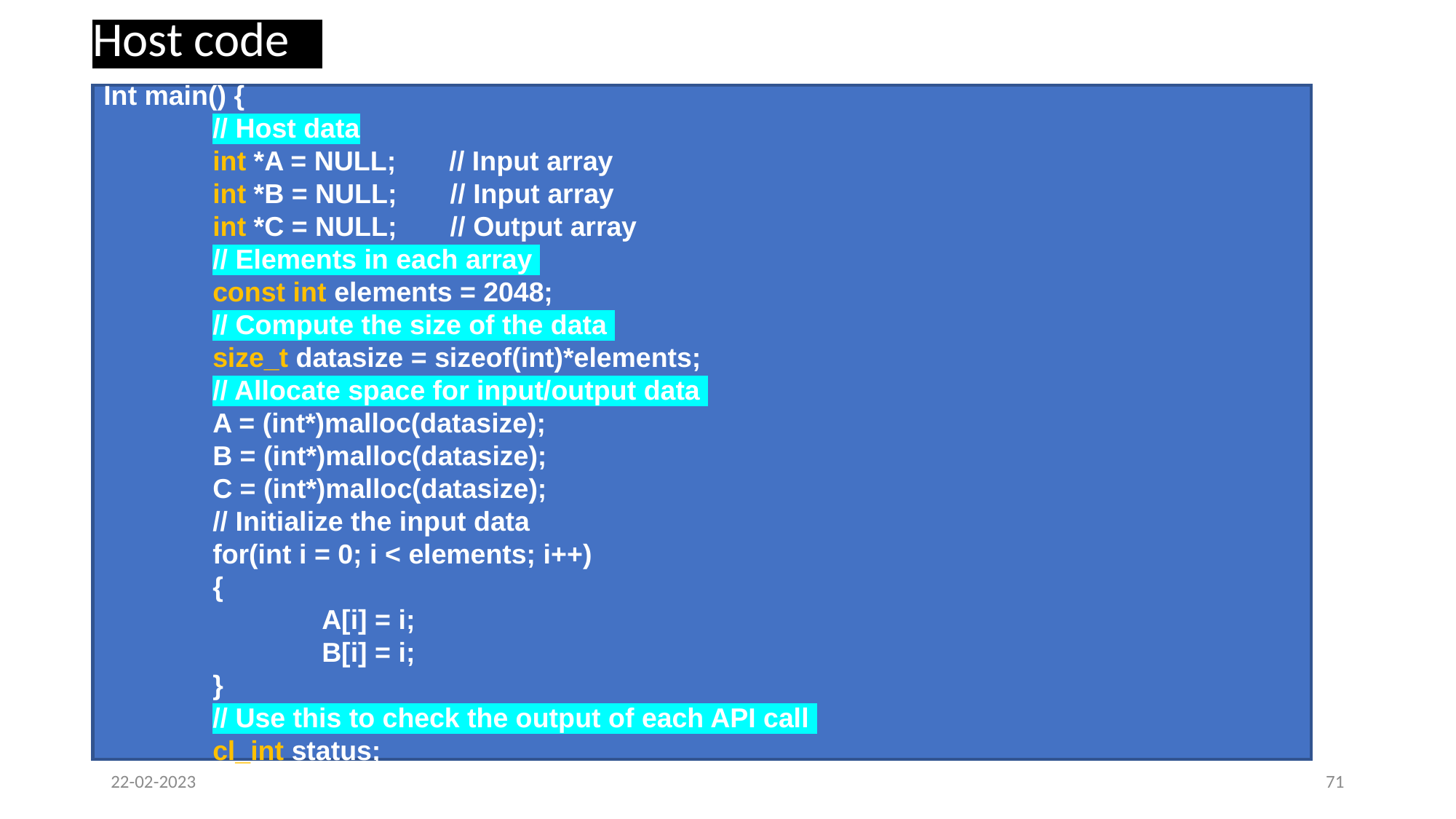

Host code
Int main() {
	// Host data
	int *A = NULL;       // Input array
	int *B = NULL;       // Input array
	int *C = NULL;       // Output array
	// Elements in each array
	const int elements = 2048;
	// Compute the size of the data
	size_t datasize = sizeof(int)*elements;
	// Allocate space for input/output data
	A = (int*)malloc(datasize);
	B = (int*)malloc(datasize);
	C = (int*)malloc(datasize);
	// Initialize the input data
	for(int i = 0; i < elements; i++)
	{
		A[i] = i;
		B[i] = i;
	}
	// Use this to check the output of each API call
	cl_int status;
22-02-2023
71